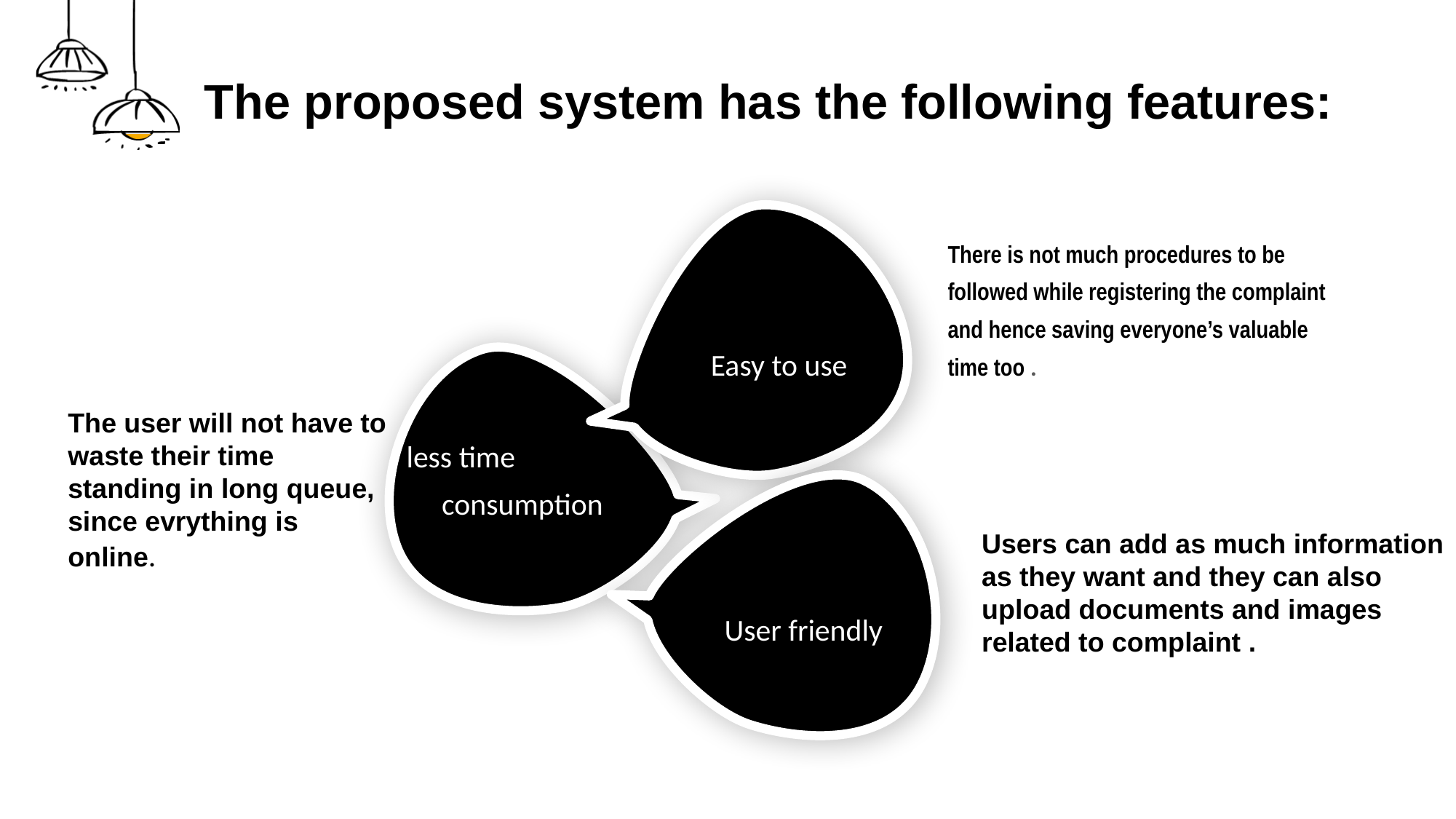

# The proposed system has the following features:

Easy to use

There is not much procedures to be followed while registering the complaint and hence saving everyone’s valuable time too .
less time
consumption
The user will not have to waste their time standing in long queue, since evrything is online.

User friendly

Users can add as much information as they want and they can also upload documents and images related to complaint .